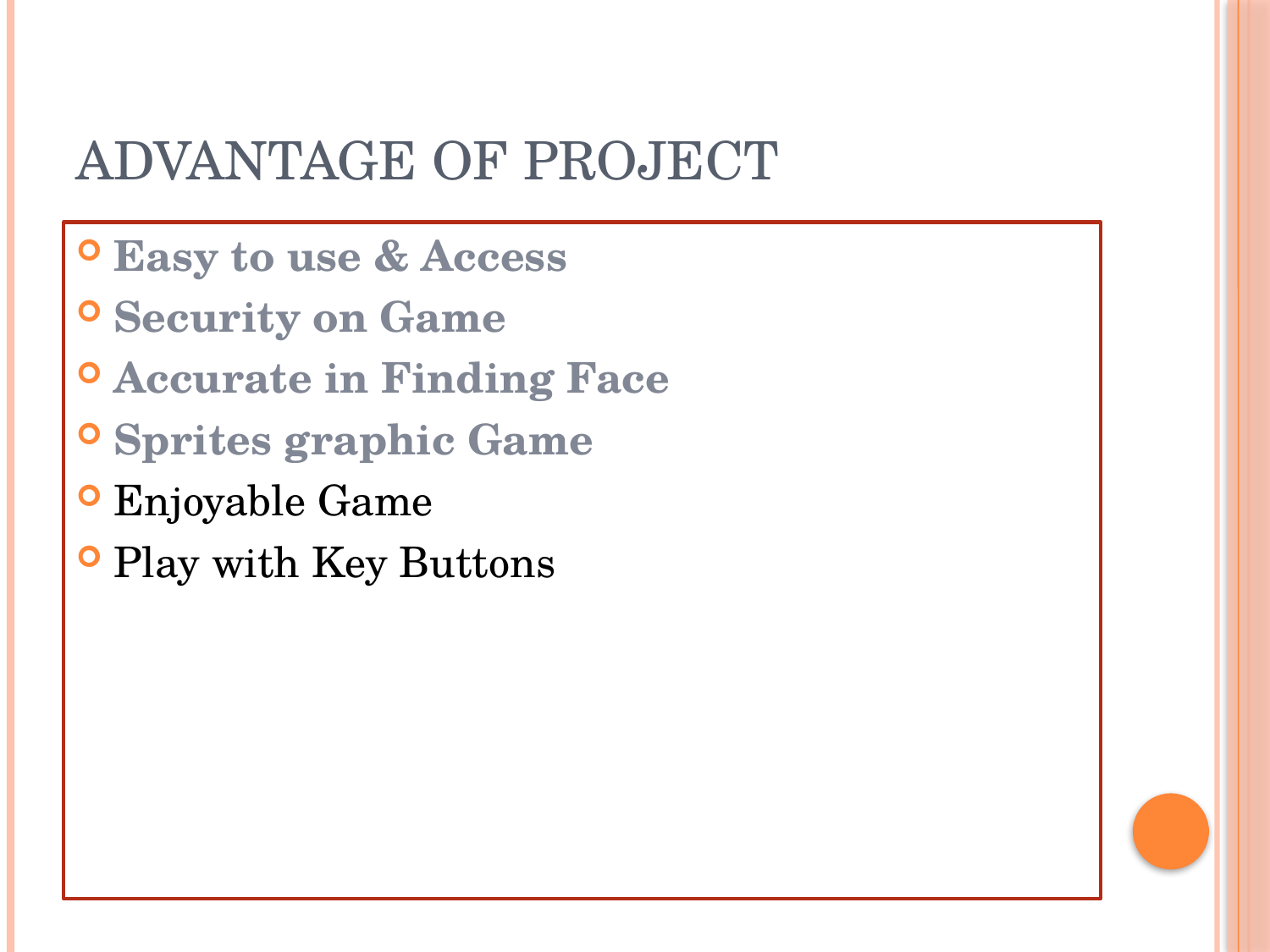

# Advantage of Project
Easy to use & Access
Security on Game
Accurate in Finding Face
Sprites graphic Game
Enjoyable Game
Play with Key Buttons